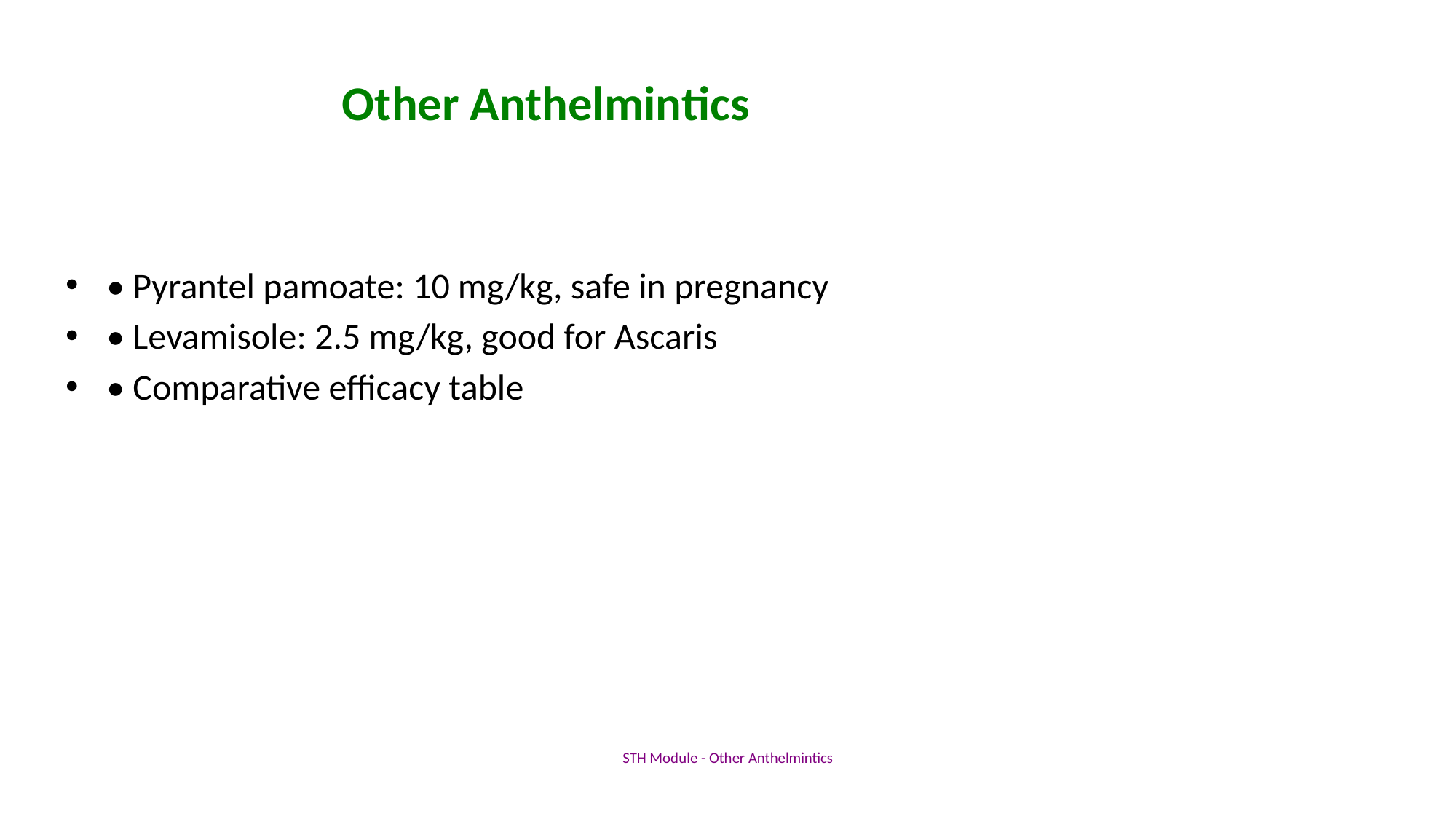

# Other Anthelmintics

• Pyrantel pamoate: 10 mg/kg, safe in pregnancy
• Levamisole: 2.5 mg/kg, good for Ascaris
• Comparative efficacy table
STH Module - Other Anthelmintics